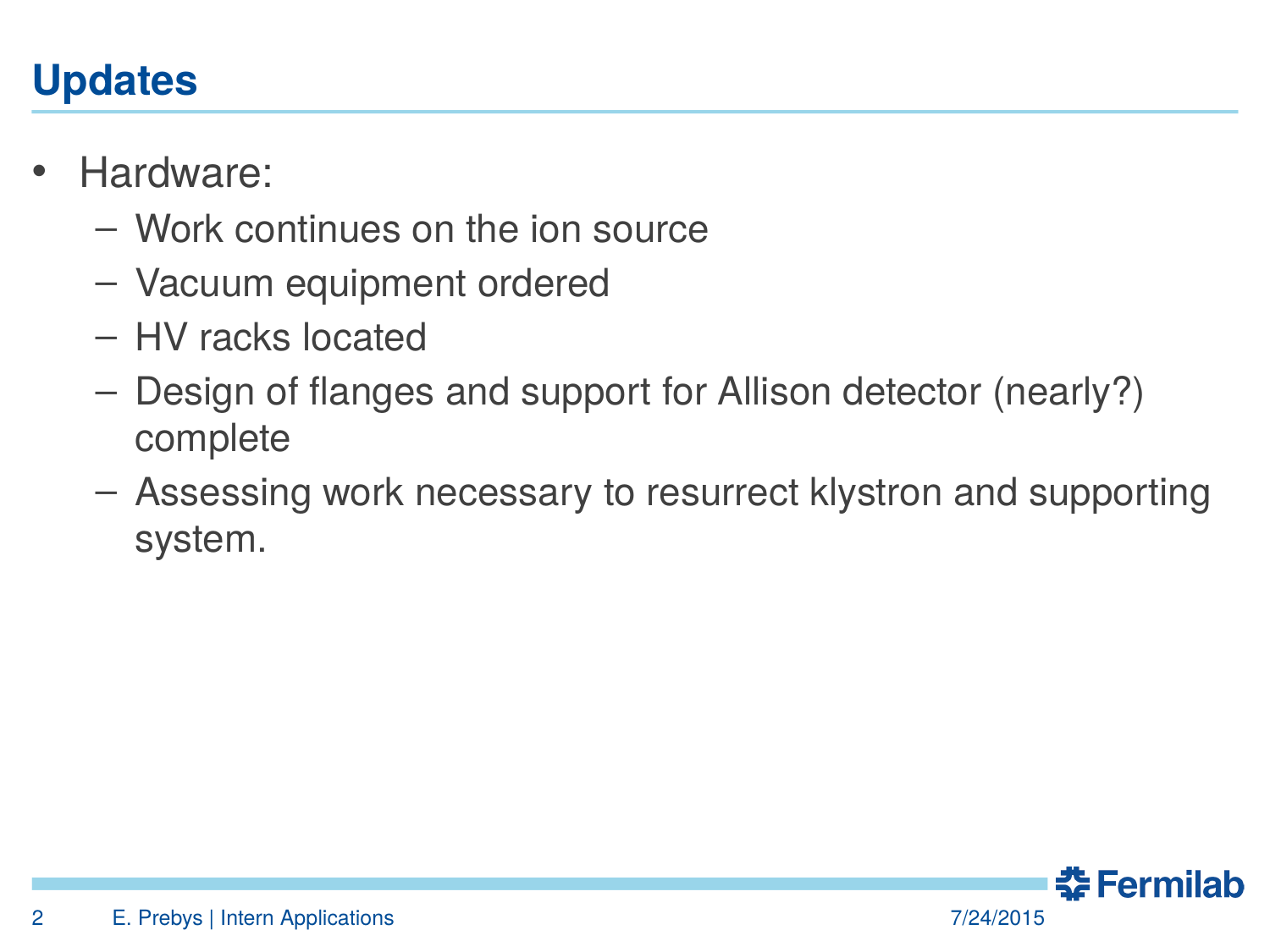

# Updates
Hardware:
Work continues on the ion source
Vacuum equipment ordered
HV racks located
Design of flanges and support for Allison detector (nearly?) complete
Assessing work necessary to resurrect klystron and supporting system.
2
E. Prebys | Intern Applications
7/24/2015